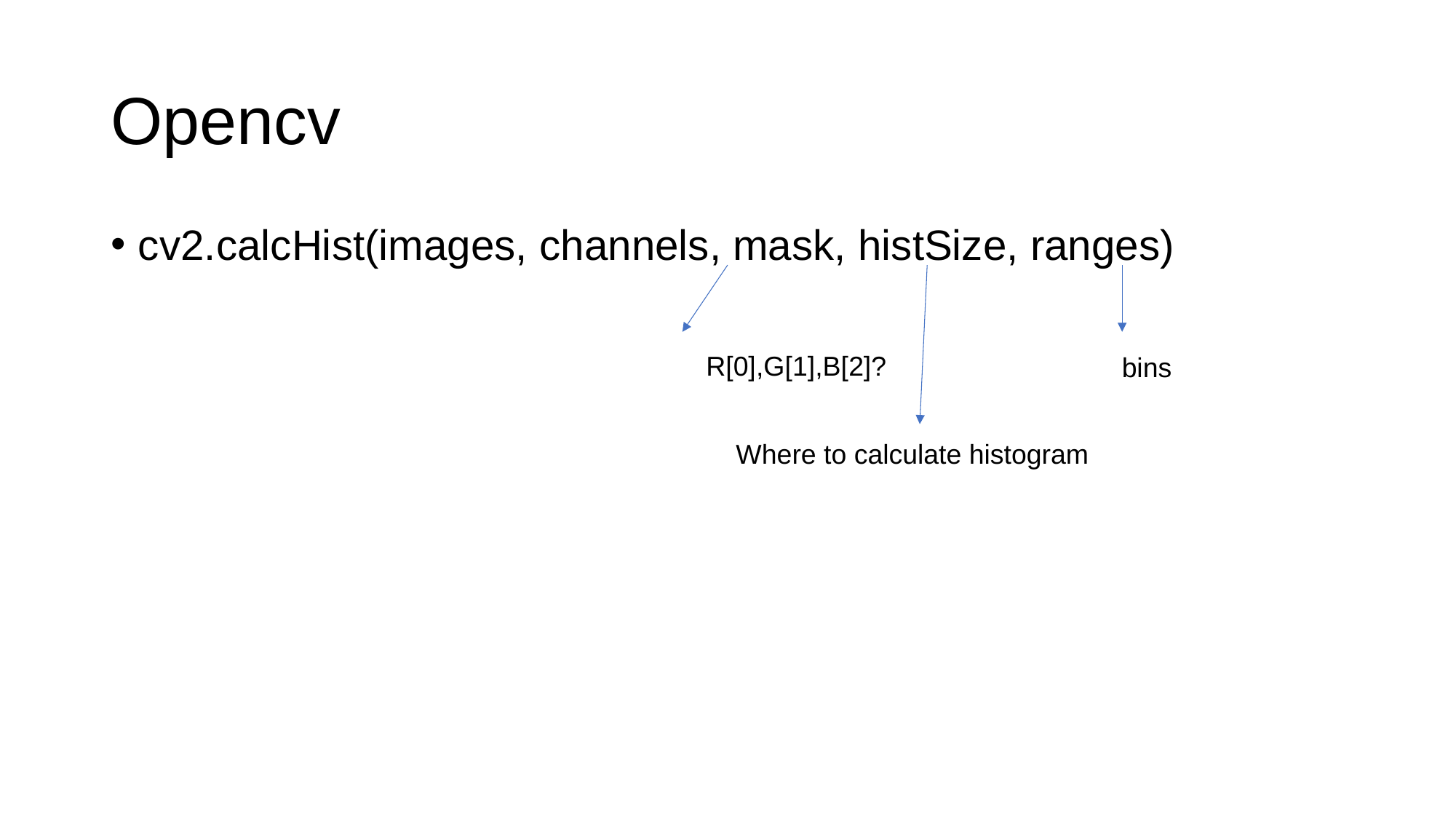

# Opencv
cv2.calcHist(images, channels, mask, histSize, ranges)
R[0],G[1],B[2]?
bins
Where to calculate histogram